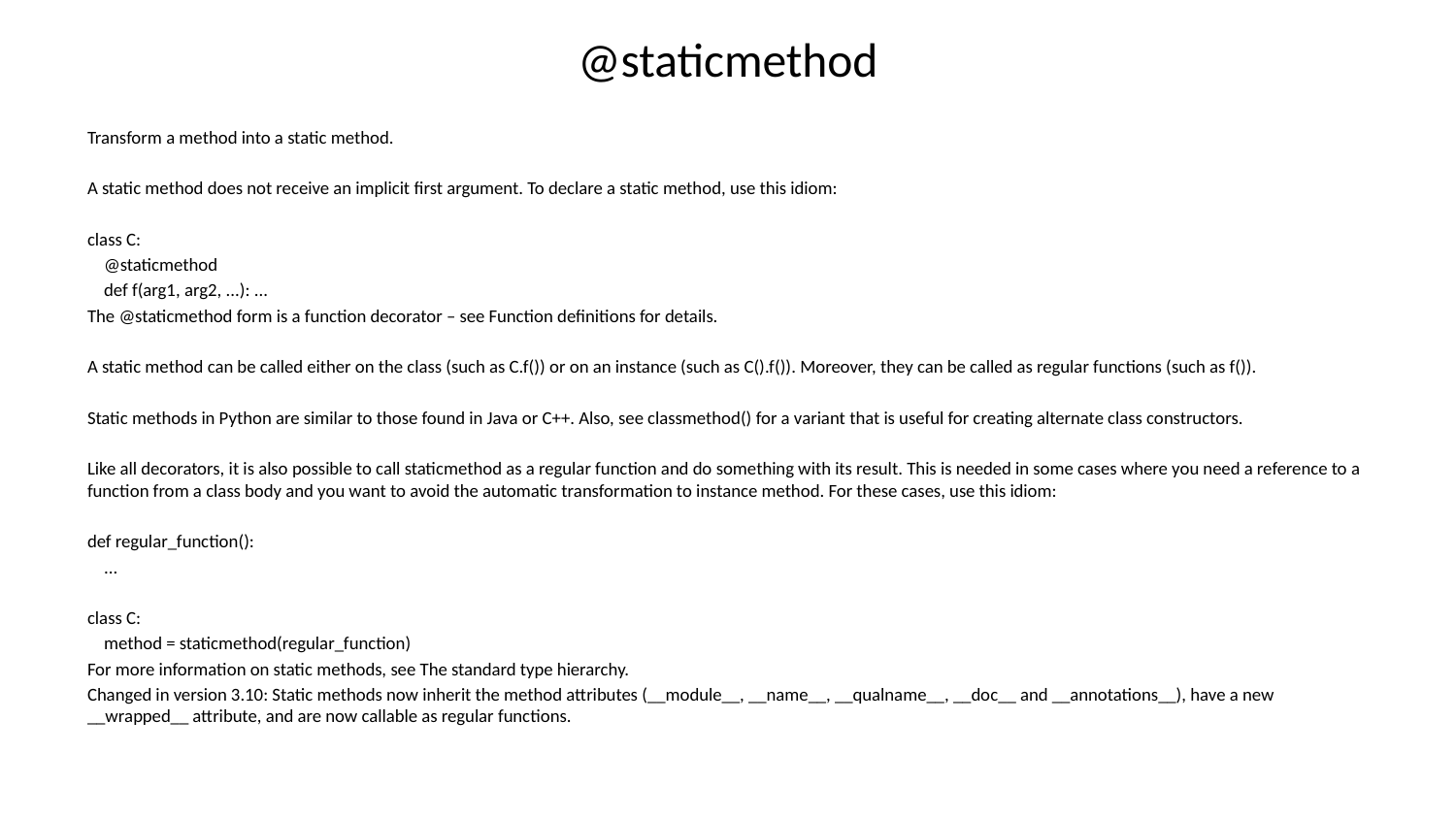

# @staticmethod
Transform a method into a static method.

A static method does not receive an implicit first argument. To declare a static method, use this idiom:

class C:
    @staticmethod
    def f(arg1, arg2, ...): ...
The @staticmethod form is a function decorator – see Function definitions for details.

A static method can be called either on the class (such as C.f()) or on an instance (such as C().f()). Moreover, they can be called as regular functions (such as f()).

Static methods in Python are similar to those found in Java or C++. Also, see classmethod() for a variant that is useful for creating alternate class constructors.

Like all decorators, it is also possible to call staticmethod as a regular function and do something with its result. This is needed in some cases where you need a reference to a function from a class body and you want to avoid the automatic transformation to instance method. For these cases, use this idiom:

def regular_function():
    ...

class C:
    method = staticmethod(regular_function)
For more information on static methods, see The standard type hierarchy.
Changed in version 3.10: Static methods now inherit the method attributes (__module__, __name__, __qualname__, __doc__ and __annotations__), have a new __wrapped__ attribute, and are now callable as regular functions.